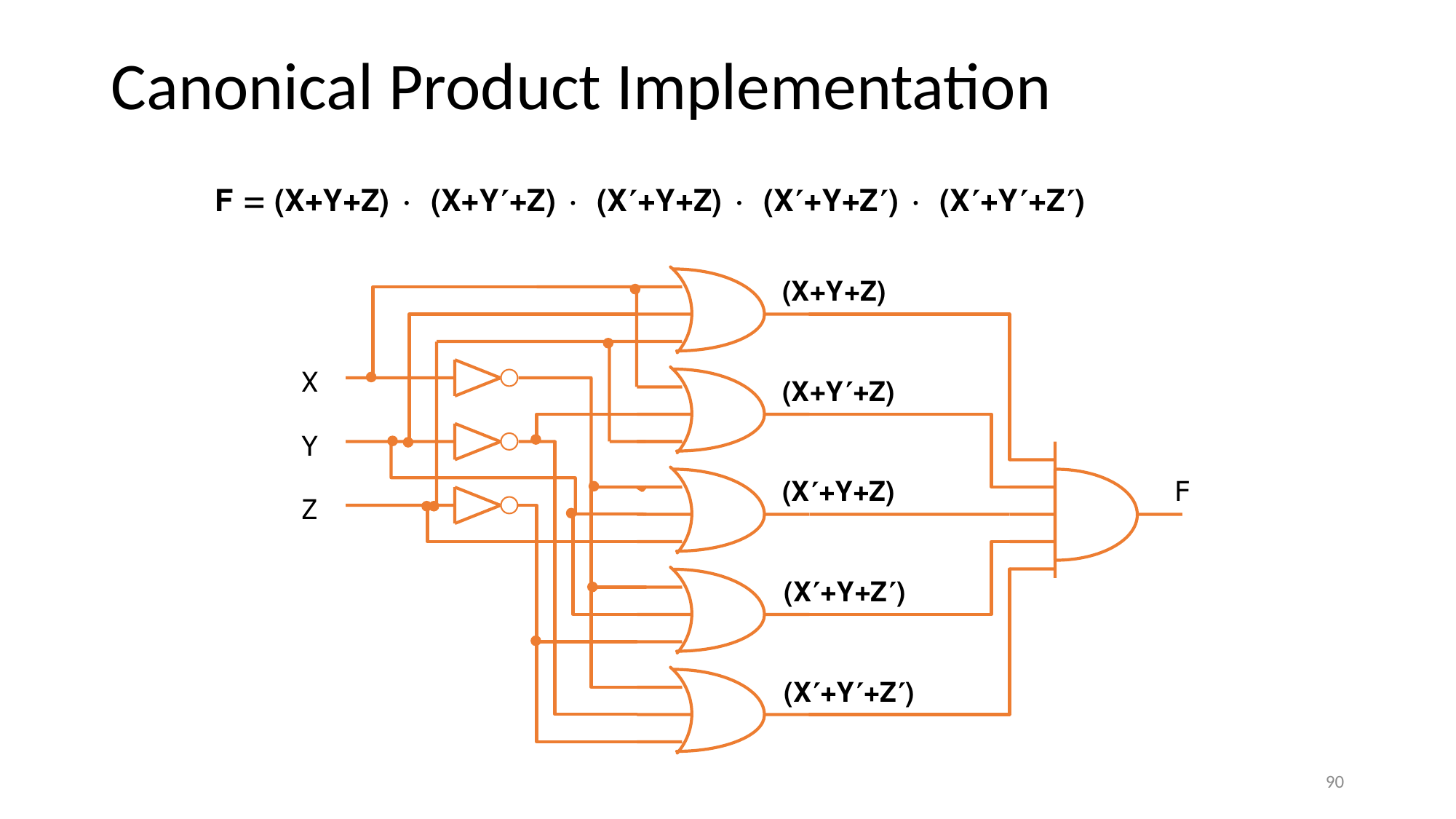

# Canonical Product Implementation
F = (X+Y+Z) ⋅ (X+Y′+Z) ⋅ (X′+Y+Z) ⋅ (X′+Y+Z′) ⋅ (X′+Y′+Z′)
(X+Y+Z)

X

(X+Y′+Z)

Y

(X′+Y+Z)
F

Z

(X′+Y+Z′)

(X′+Y′+Z′)

90